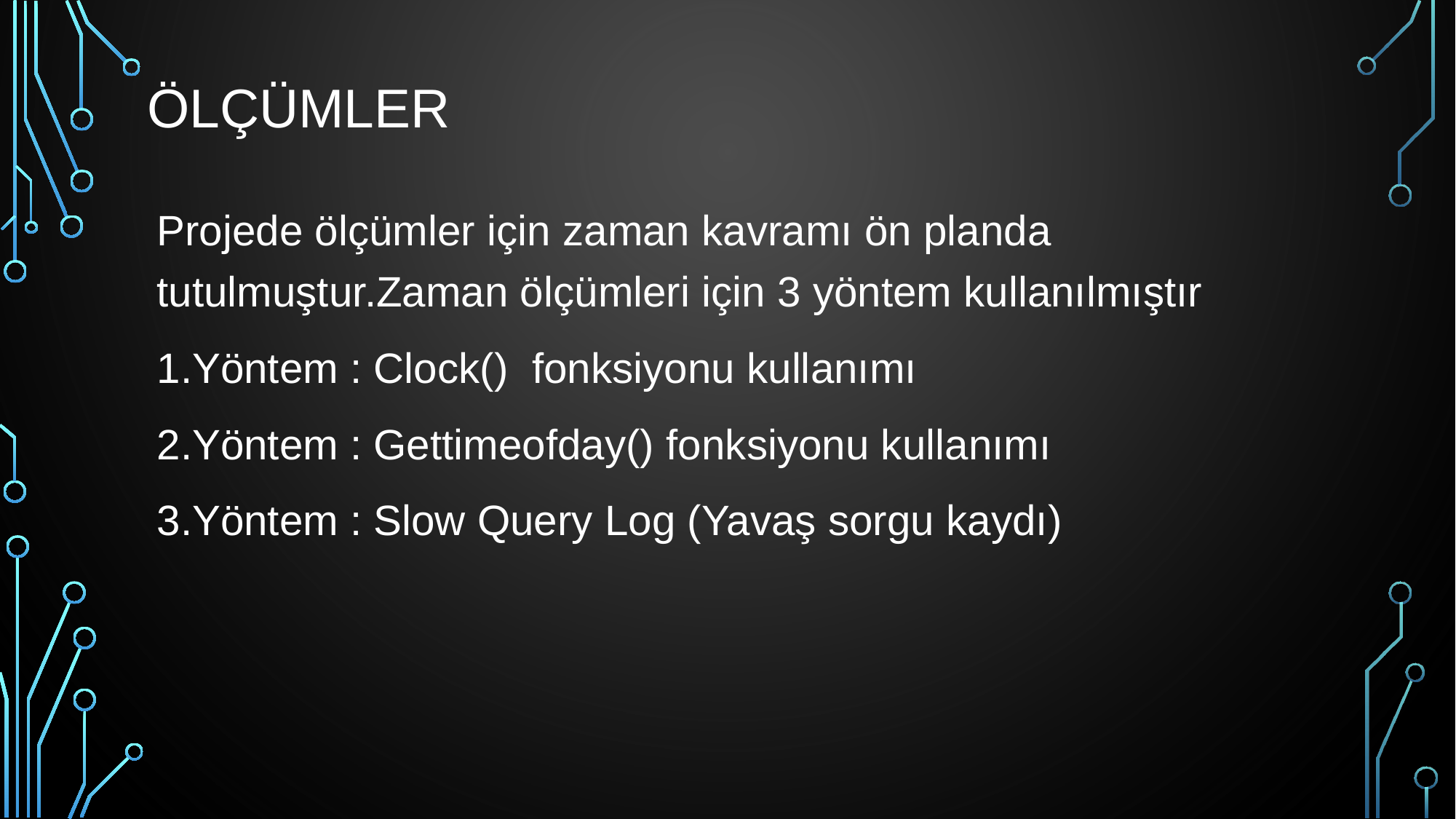

# Ölçümler
Projede ölçümler için zaman kavramı ön planda tutulmuştur.Zaman ölçümleri için 3 yöntem kullanılmıştır
1.Yöntem : Clock()  fonksiyonu kullanımı
2.Yöntem : Gettimeofday() fonksiyonu kullanımı
3.Yöntem : Slow Query Log (Yavaş sorgu kaydı)